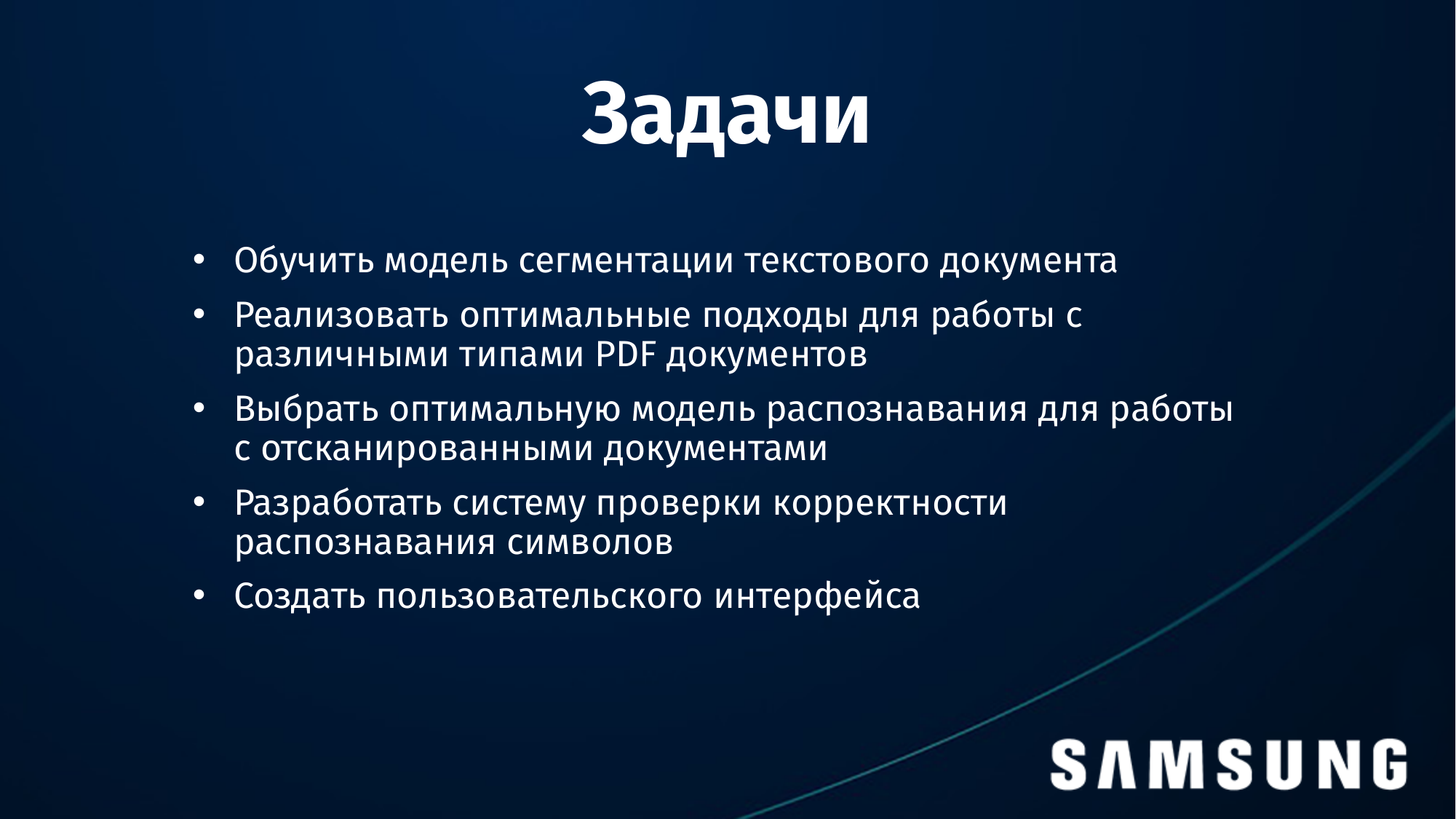

# Задачи
Обучить модель сегментации текстового документа
Реализовать оптимальные подходы для работы с различными типами PDF документов
Выбрать оптимальную модель распознавания для работы с отсканированными документами
Разработать систему проверки корректности распознавания символов
Создать пользовательского интерфейса